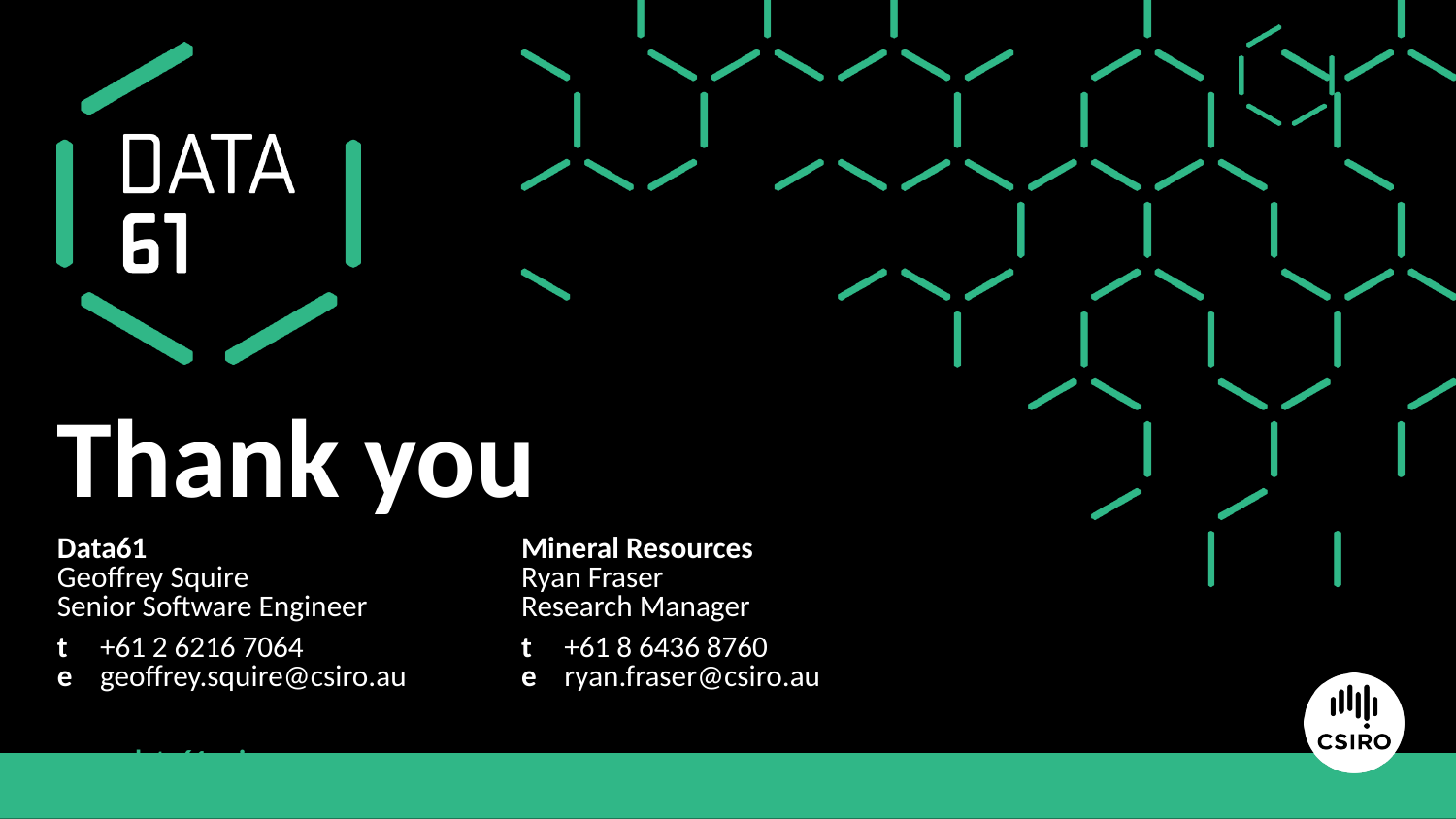

# Thank you
Data61
Geoffrey Squire
Senior Software Engineer
t	+61 2 6216 7064
e	geoffrey.squire@csiro.au
Mineral Resources
Ryan Fraser
Research Manager
t	+61 8 6436 8760
e	ryan.fraser@csiro.au